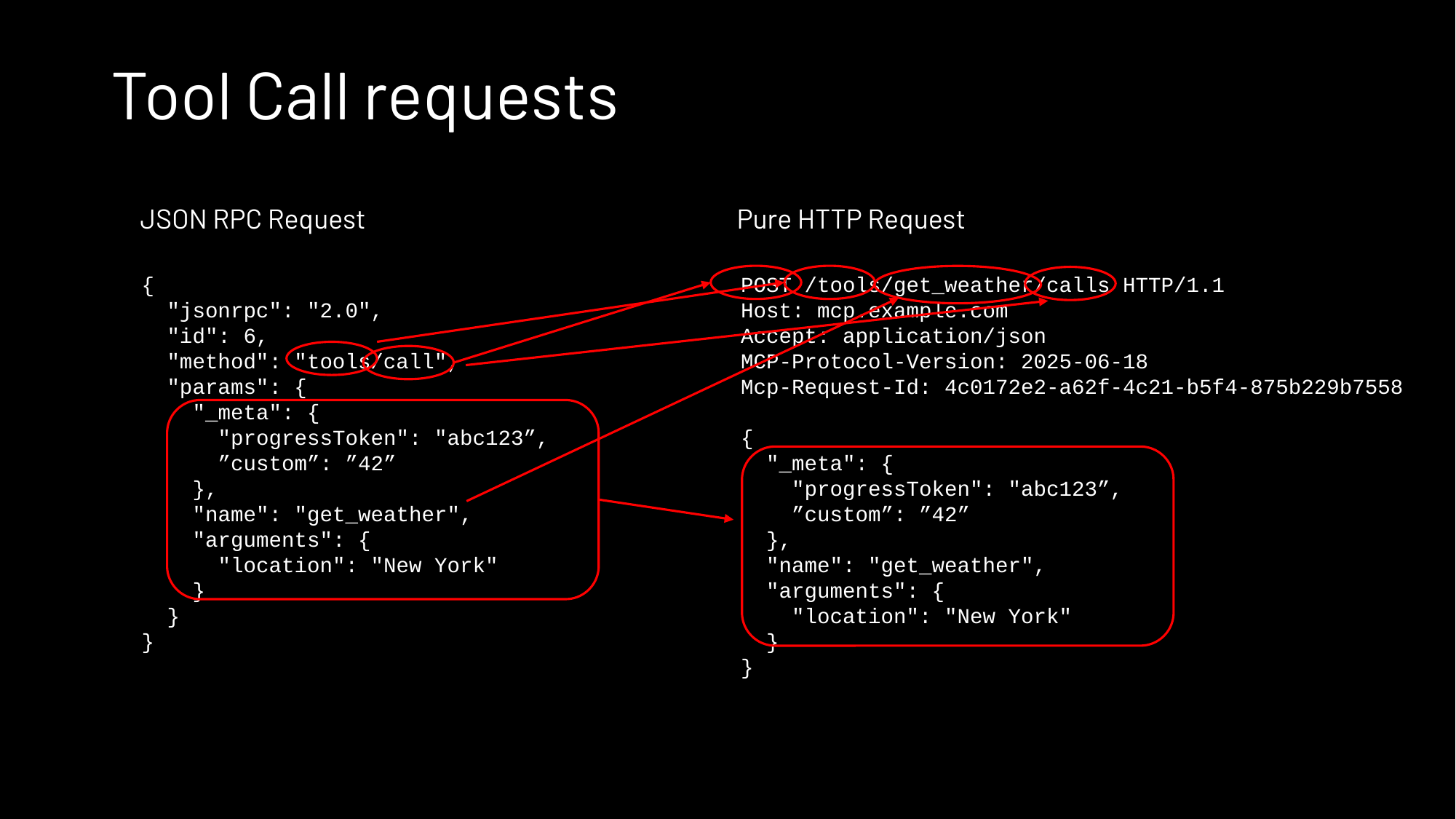

# Tool Call requests
JSON RPC Request
Pure HTTP Request
{
  "jsonrpc": "2.0",
  "id": 6,
  "method": "tools/call",
  "params": {
    "_meta": {
      "progressToken": "abc123”,
      ”custom”: ”42”
    },
    "name": "get_weather",
    "arguments": {
      "location": "New York"
    }
  }
}

POST /tools/get_weather/calls HTTP/1.1
Host: mcp.example.com
Accept: application/json
MCP-Protocol-Version: 2025-06-18
Mcp-Request-Id: 4c0172e2-a62f-4c21-b5f4-875b229b7558

{
  "_meta": {
    "progressToken": "abc123”,
    ”custom”: ”42”
  },
  "name": "get_weather",
  "arguments": {
    "location": "New York"
  }
}